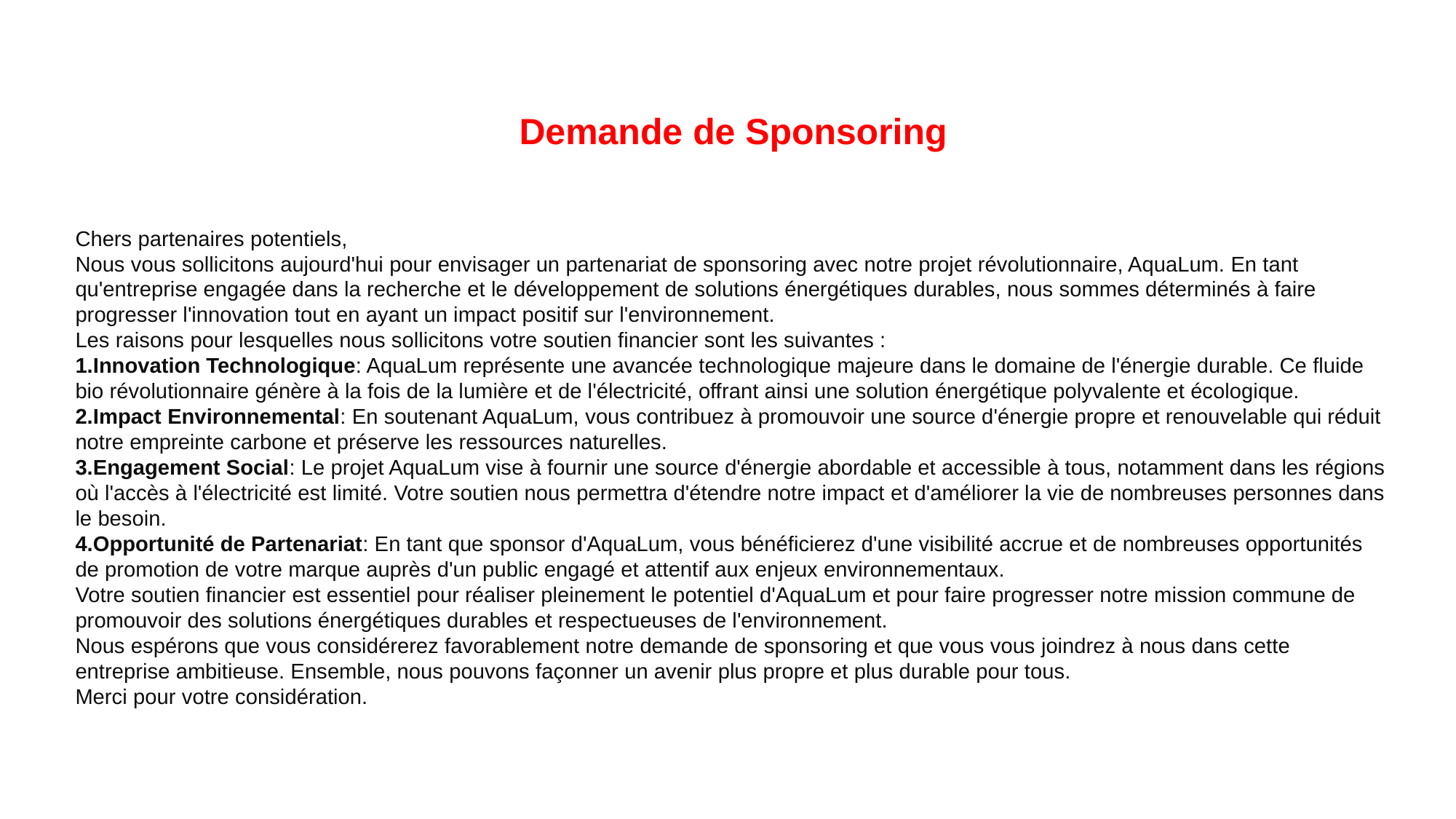

Demande de Sponsoring

Chers partenaires potentiels,
Nous vous sollicitons aujourd'hui pour envisager un partenariat de sponsoring avec notre projet révolutionnaire, AquaLum. En tant qu'entreprise engagée dans la recherche et le développement de solutions énergétiques durables, nous sommes déterminés à faire progresser l'innovation tout en ayant un impact positif sur l'environnement.
Les raisons pour lesquelles nous sollicitons votre soutien financier sont les suivantes :
Innovation Technologique: AquaLum représente une avancée technologique majeure dans le domaine de l'énergie durable. Ce fluide bio révolutionnaire génère à la fois de la lumière et de l'électricité, offrant ainsi une solution énergétique polyvalente et écologique.
Impact Environnemental: En soutenant AquaLum, vous contribuez à promouvoir une source d'énergie propre et renouvelable qui réduit notre empreinte carbone et préserve les ressources naturelles.
Engagement Social: Le projet AquaLum vise à fournir une source d'énergie abordable et accessible à tous, notamment dans les régions où l'accès à l'électricité est limité. Votre soutien nous permettra d'étendre notre impact et d'améliorer la vie de nombreuses personnes dans le besoin.
Opportunité de Partenariat: En tant que sponsor d'AquaLum, vous bénéficierez d'une visibilité accrue et de nombreuses opportunités de promotion de votre marque auprès d'un public engagé et attentif aux enjeux environnementaux.
Votre soutien financier est essentiel pour réaliser pleinement le potentiel d'AquaLum et pour faire progresser notre mission commune de promouvoir des solutions énergétiques durables et respectueuses de l'environnement.
Nous espérons que vous considérerez favorablement notre demande de sponsoring et que vous vous joindrez à nous dans cette entreprise ambitieuse. Ensemble, nous pouvons façonner un avenir plus propre et plus durable pour tous.
Merci pour votre considération.